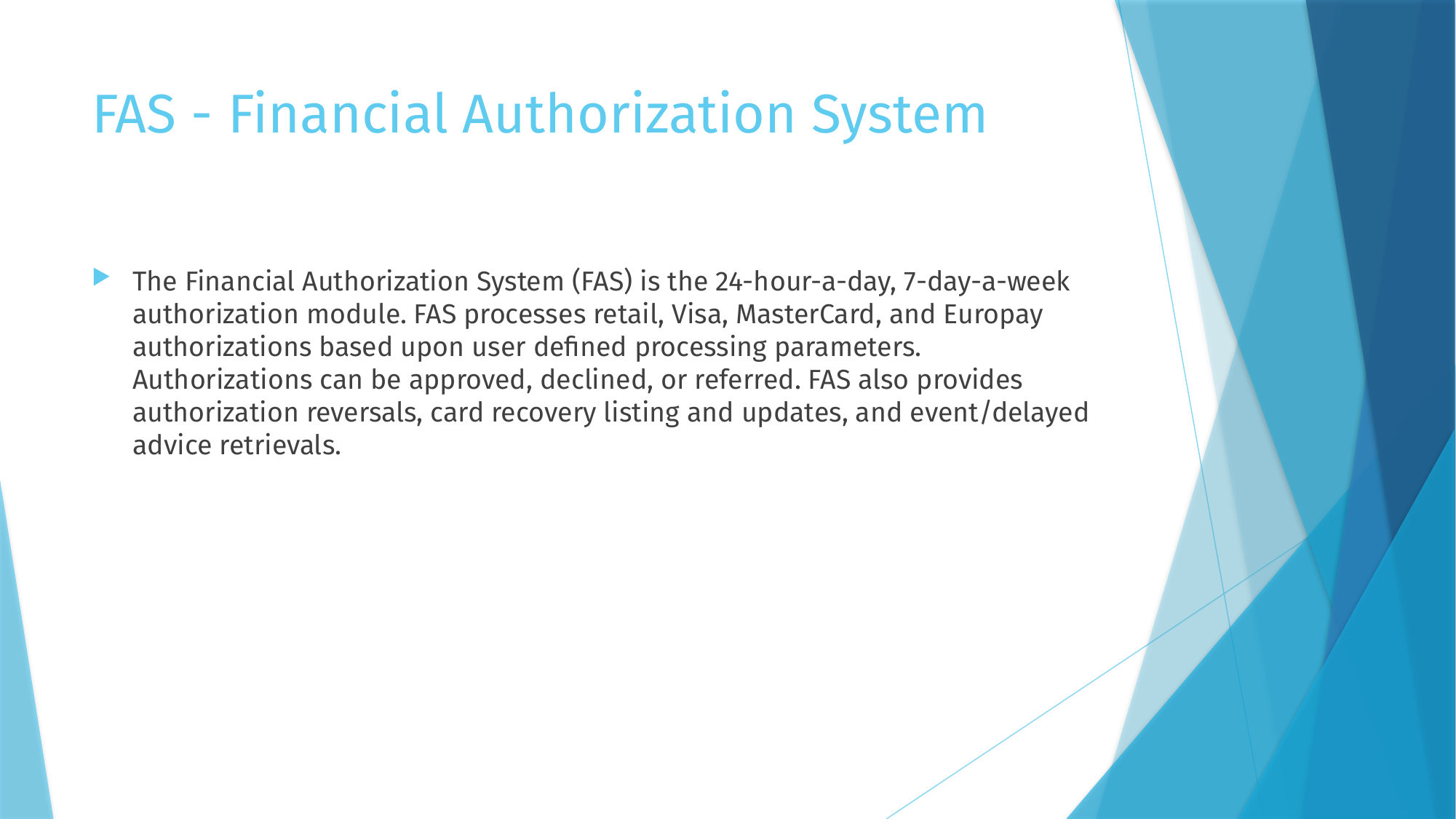

# FAS - Financial Authorization System
The Financial Authorization System (FAS) is the 24-hour-a-day, 7-day-a-week authorization module. FAS processes retail, Visa, MasterCard, and Europay authorizations based upon user defined processing parameters. Authorizations can be approved, declined, or referred. FAS also provides authorization reversals, card recovery listing and updates, and event/delayed advice retrievals.